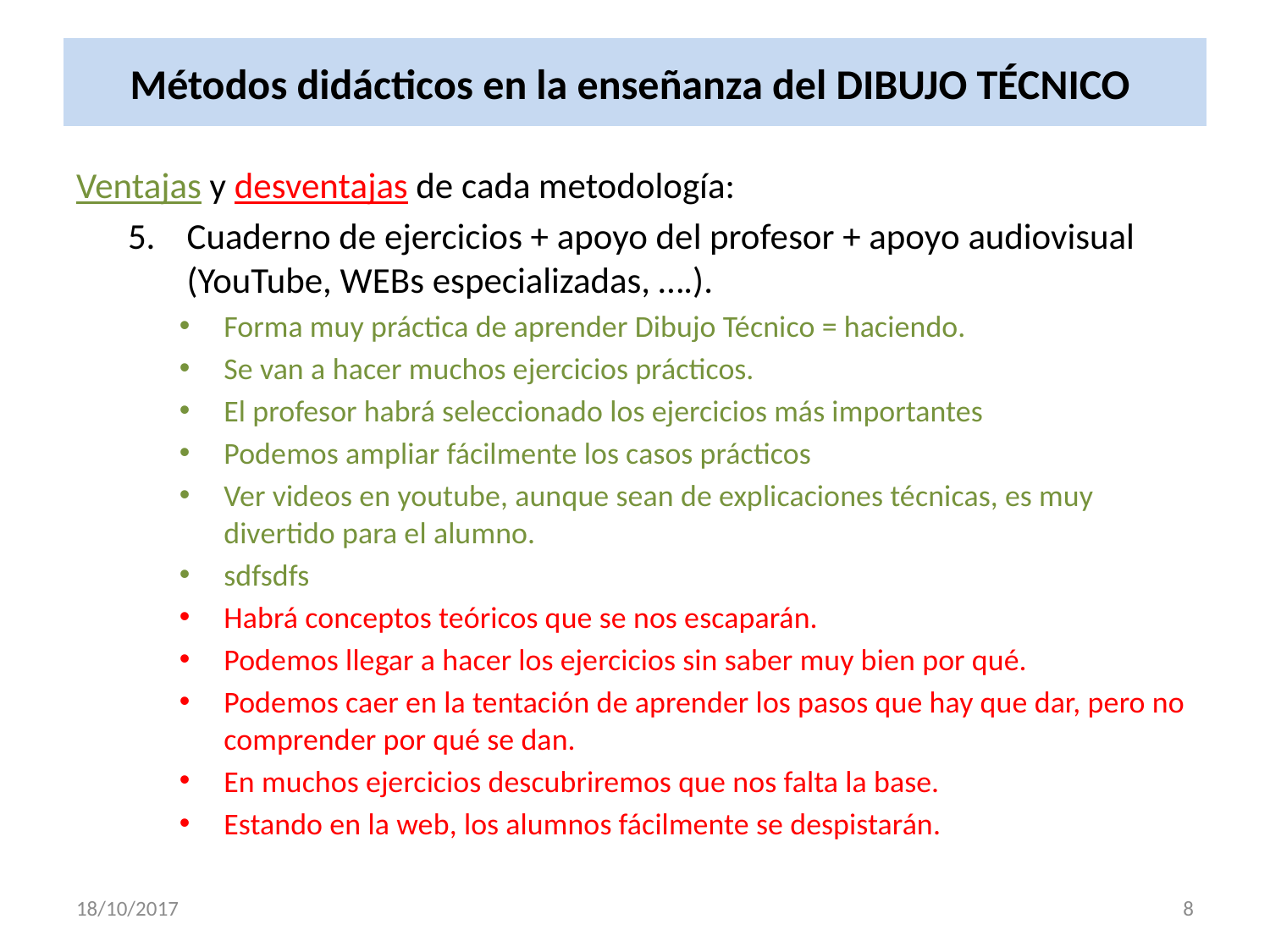

# Métodos didácticos en la enseñanza del DIBUJO TÉCNICO
Ventajas y desventajas de cada metodología:
Cuaderno de ejercicios + apoyo del profesor + apoyo audiovisual (YouTube, WEBs especializadas, ….).
Forma muy práctica de aprender Dibujo Técnico = haciendo.
Se van a hacer muchos ejercicios prácticos.
El profesor habrá seleccionado los ejercicios más importantes
Podemos ampliar fácilmente los casos prácticos
Ver videos en youtube, aunque sean de explicaciones técnicas, es muy divertido para el alumno.
sdfsdfs
Habrá conceptos teóricos que se nos escaparán.
Podemos llegar a hacer los ejercicios sin saber muy bien por qué.
Podemos caer en la tentación de aprender los pasos que hay que dar, pero no comprender por qué se dan.
En muchos ejercicios descubriremos que nos falta la base.
Estando en la web, los alumnos fácilmente se despistarán.

18/10/2017
8